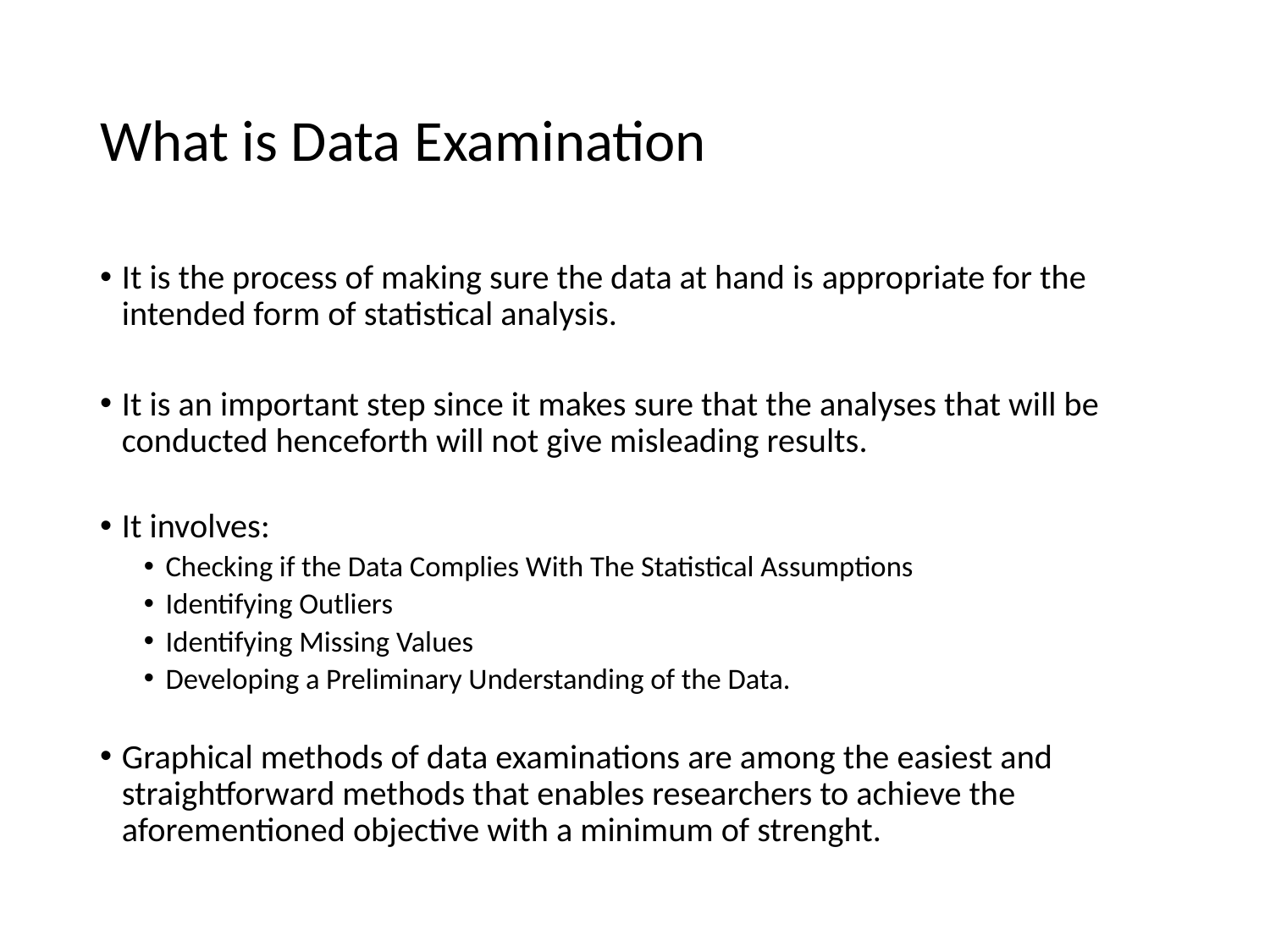

# What is Data Examination
It is the process of making sure the data at hand is appropriate for the intended form of statistical analysis.
It is an important step since it makes sure that the analyses that will be conducted henceforth will not give misleading results.
It involves:
Checking if the Data Complies With The Statistical Assumptions
Identifying Outliers
Identifying Missing Values
Developing a Preliminary Understanding of the Data.
Graphical methods of data examinations are among the easiest and straightforward methods that enables researchers to achieve the aforementioned objective with a minimum of strenght.